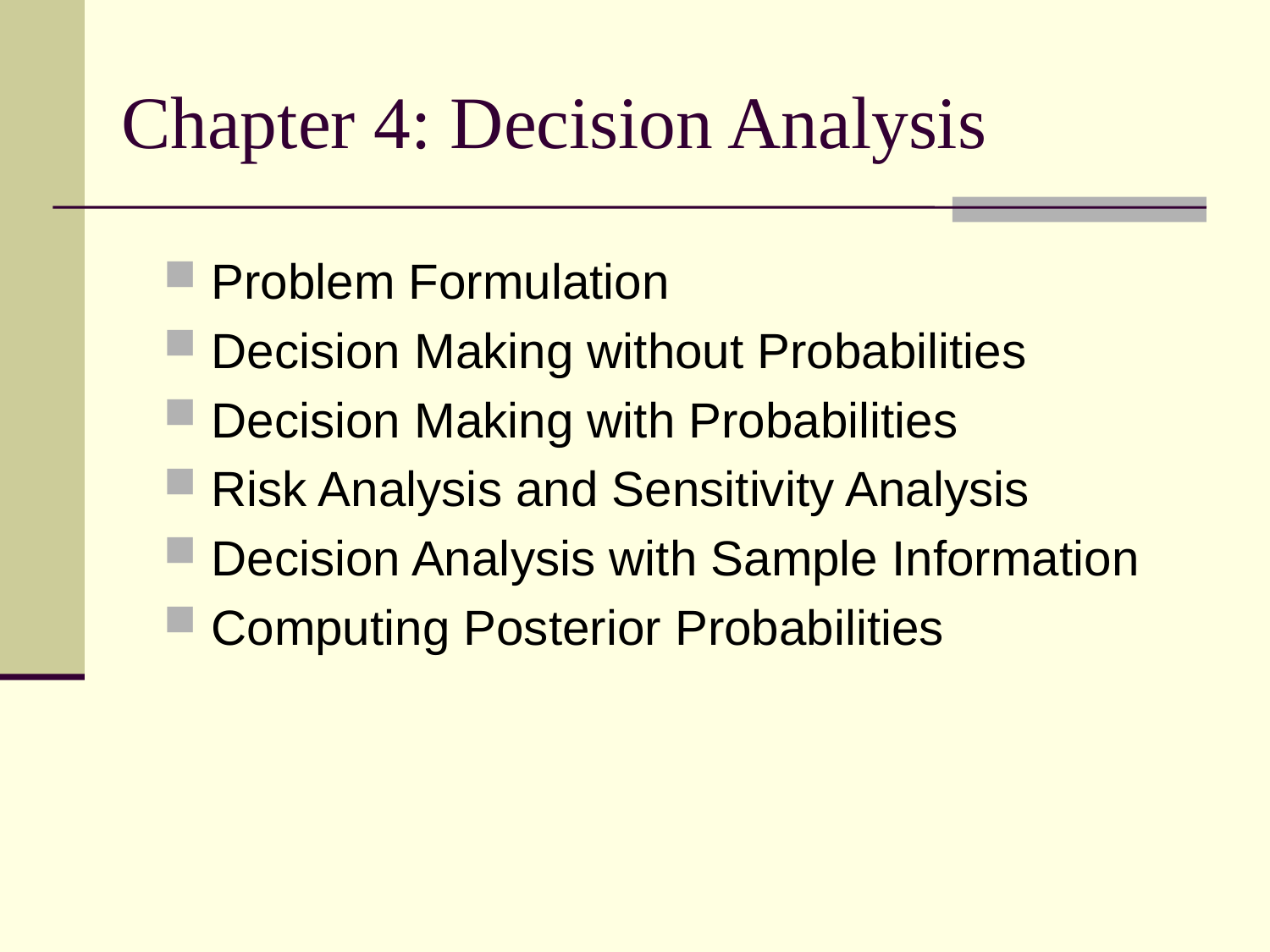

# Chapter 4: Decision Analysis
Problem Formulation
Decision Making without Probabilities
Decision Making with Probabilities
Risk Analysis and Sensitivity Analysis
Decision Analysis with Sample Information
Computing Posterior Probabilities